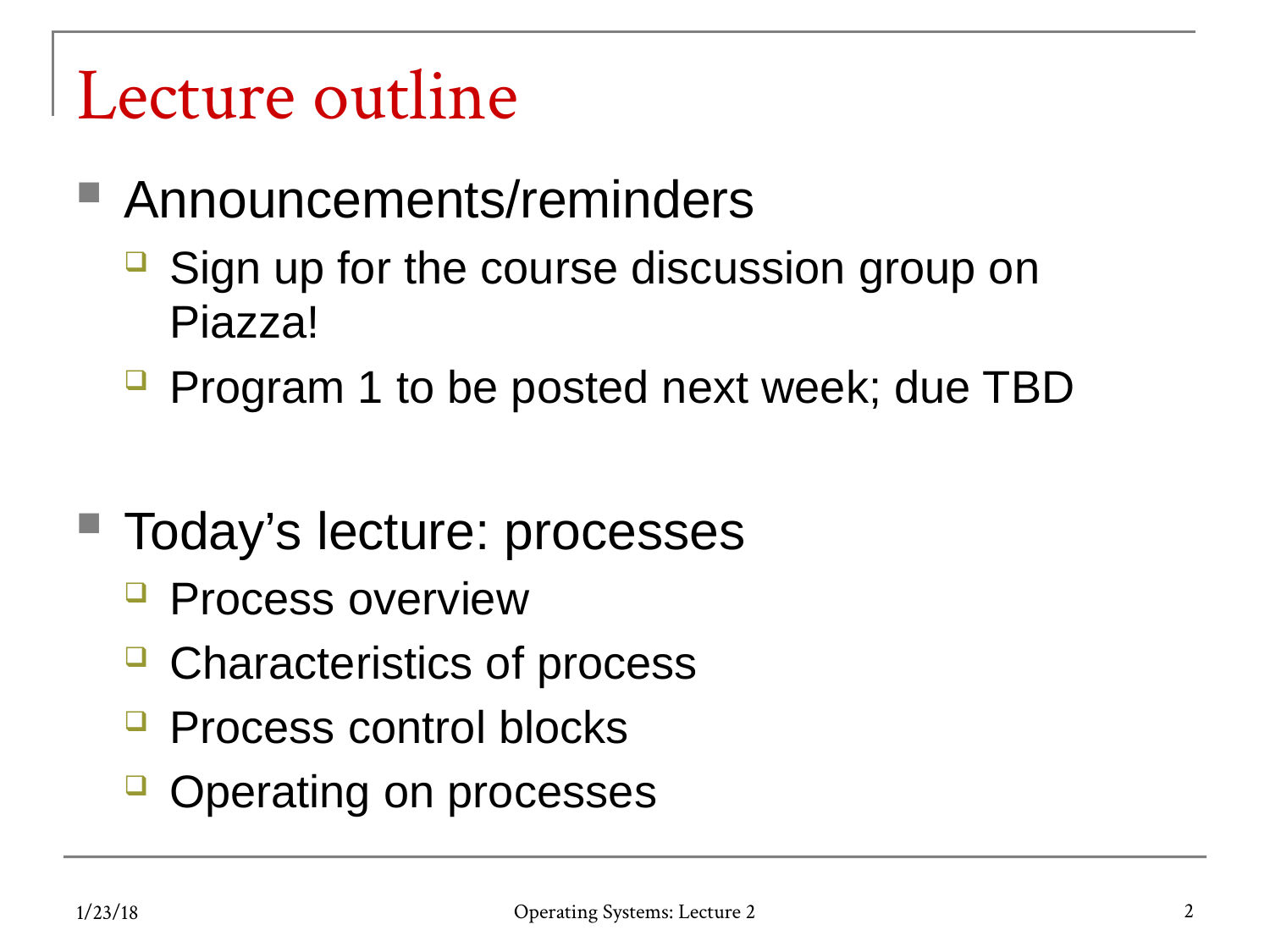

# Lecture outline
Announcements/reminders
Sign up for the course discussion group on Piazza!
Program 1 to be posted next week; due TBD

Today’s lecture: processes
Process overview
Characteristics of process
Process control blocks
Operating on processes
1/23/18
2
Operating Systems: Lecture 2